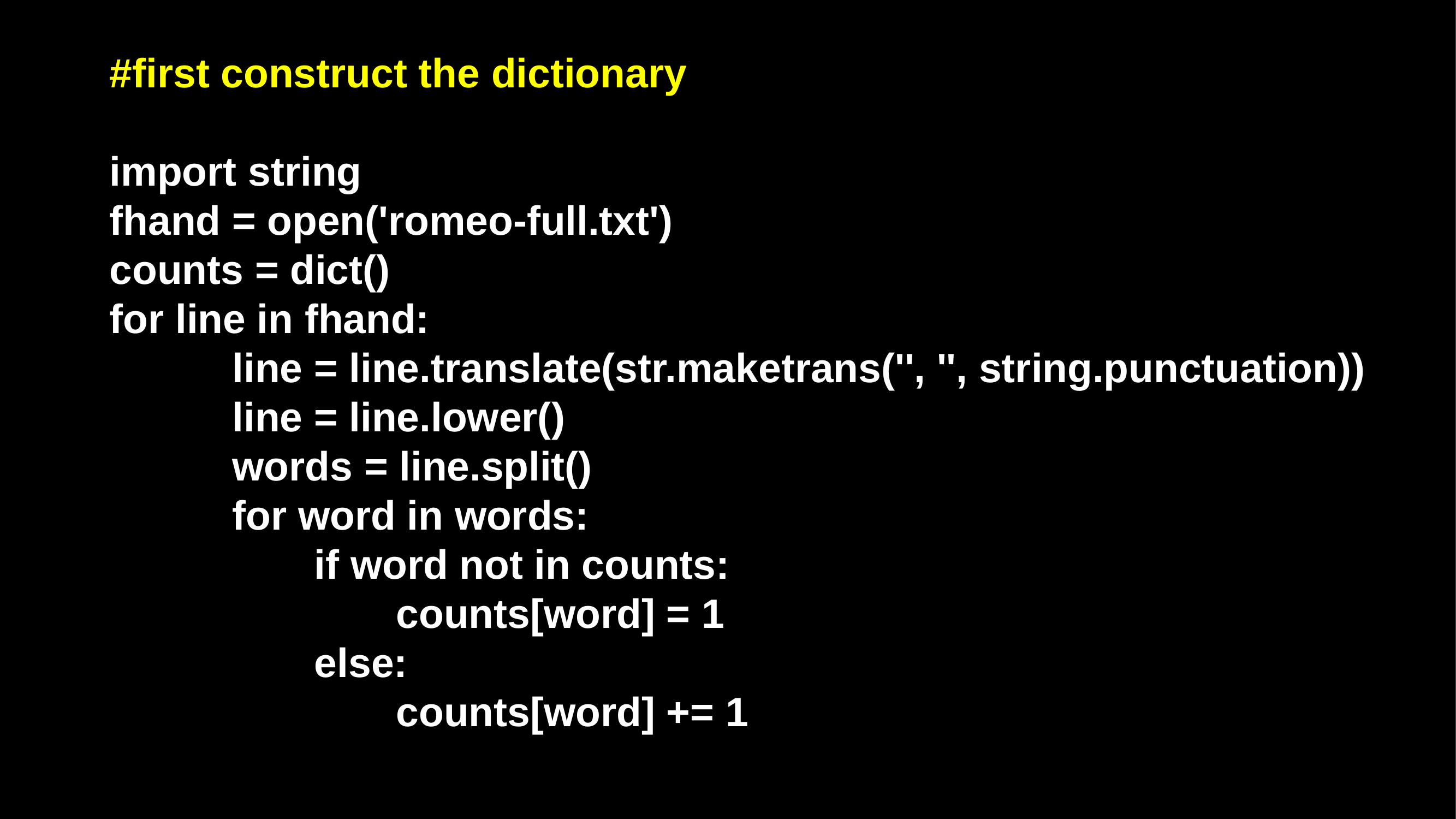

#first construct the dictionary

import string
fhand = open('romeo-full.txt')
counts = dict()
for line in fhand:
		line = line.translate(str.maketrans('', '', string.punctuation))
		line = line.lower()
		words = line.split()
		for word in words:
			if word not in counts:
				counts[word] = 1
			else:
				counts[word] += 1